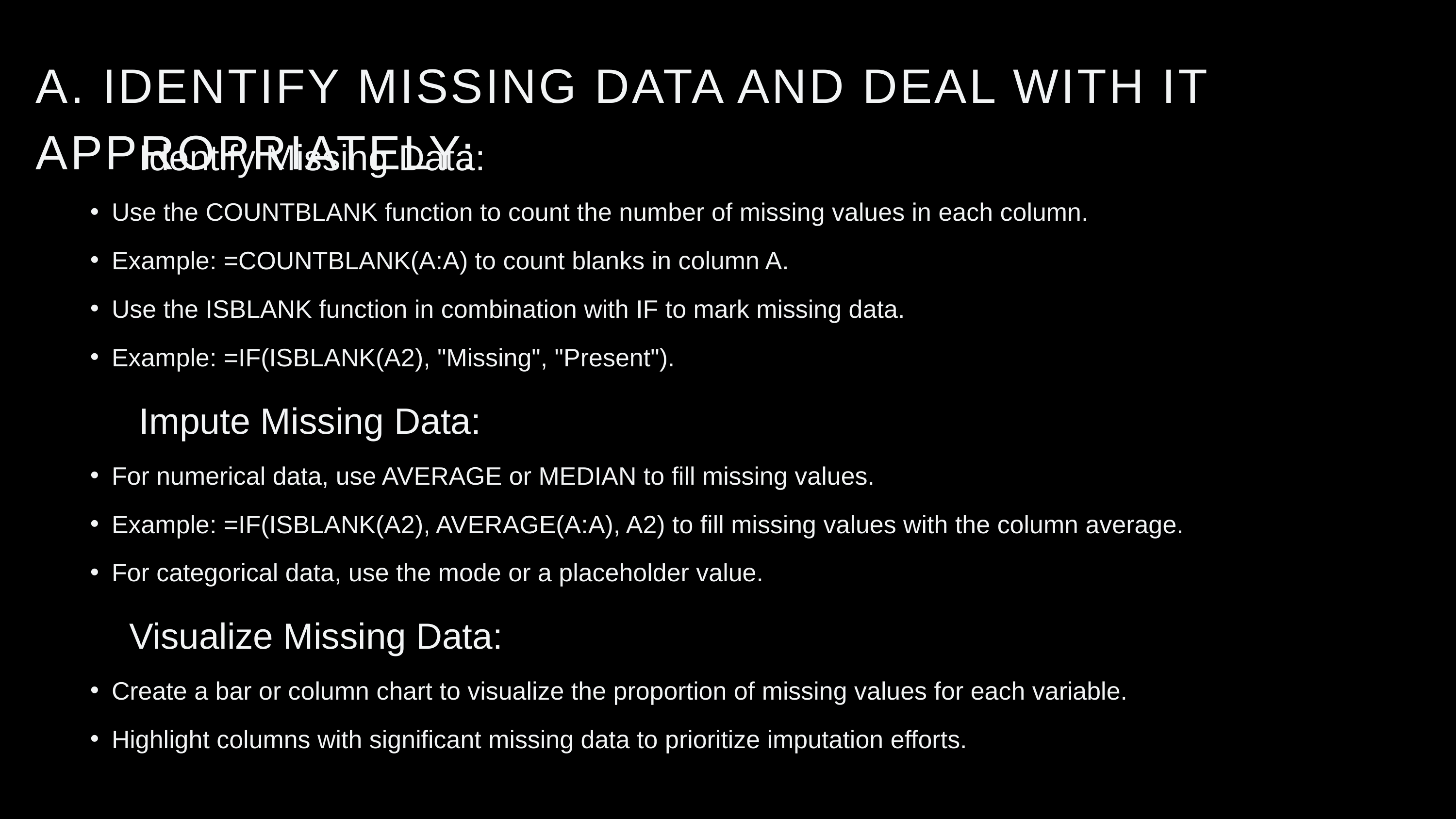

A. IDENTIFY MISSING DATA AND DEAL WITH IT APPROPRIATELY:
       Identify Missing Data:
Use the COUNTBLANK function to count the number of missing values in each column.
Example: =COUNTBLANK(A:A) to count blanks in column A.
Use the ISBLANK function in combination with IF to mark missing data.
Example: =IF(ISBLANK(A2), "Missing", "Present").
       Impute Missing Data:
For numerical data, use AVERAGE or MEDIAN to fill missing values.
Example: =IF(ISBLANK(A2), AVERAGE(A:A), A2) to fill missing values with the column average.
For categorical data, use the mode or a placeholder value.
      Visualize Missing Data:
Create a bar or column chart to visualize the proportion of missing values for each variable.
Highlight columns with significant missing data to prioritize imputation efforts.